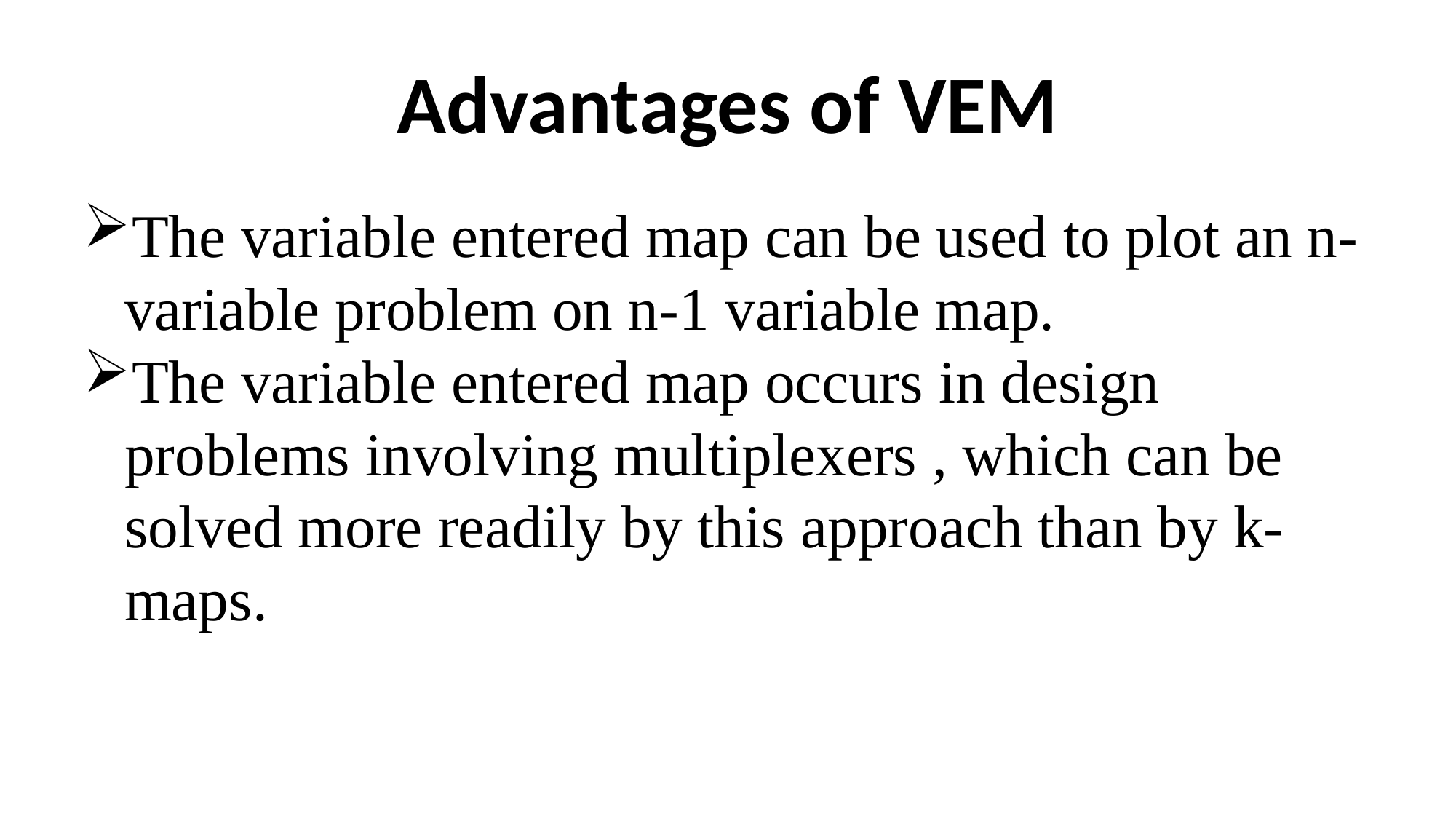

# Advantages of VEM
The variable entered map can be used to plot an n-variable problem on n-1 variable map.
The variable entered map occurs in design problems involving multiplexers , which can be solved more readily by this approach than by k-maps.